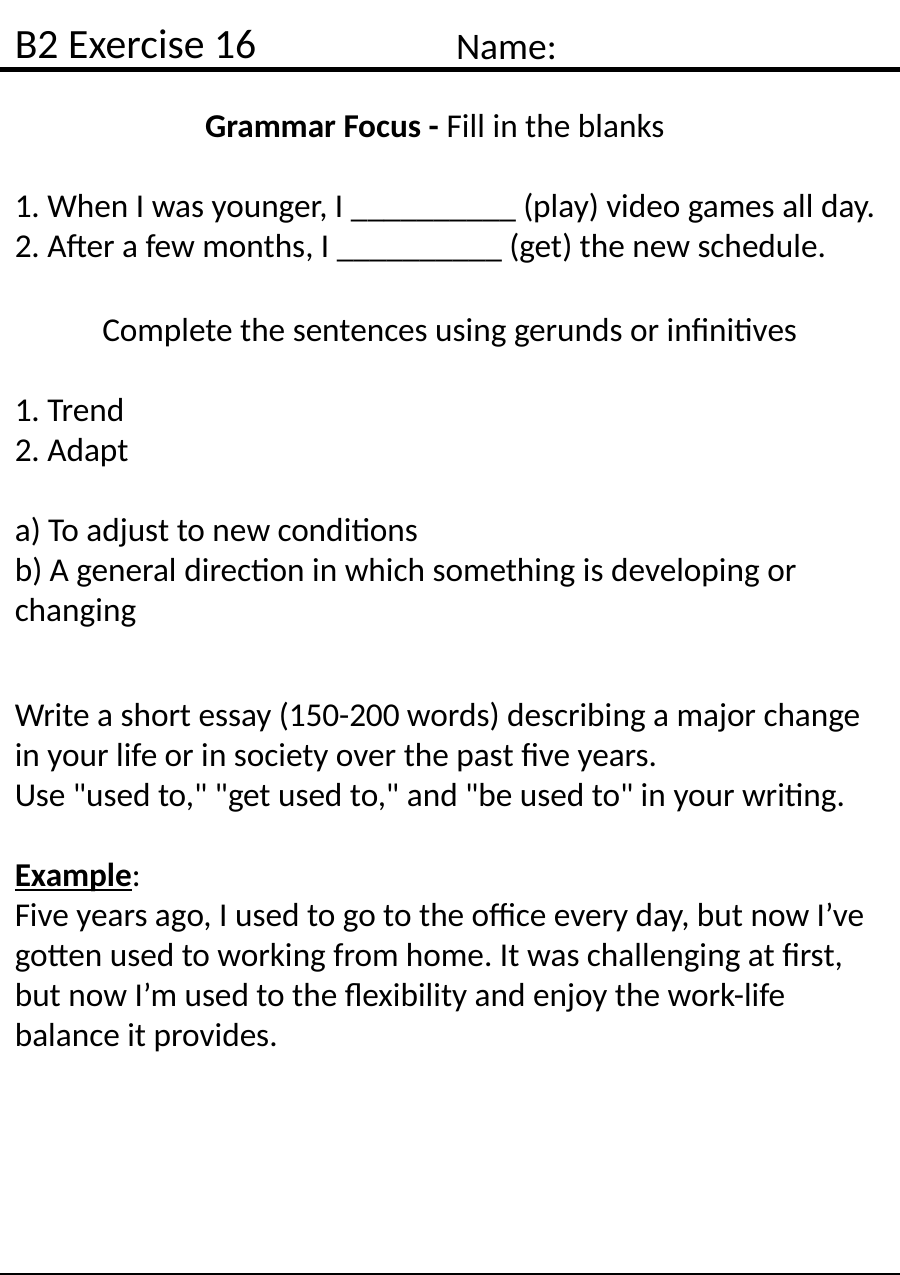

B2 Exercise 16
Name:
Grammar Focus - Fill in the blanks

1. When I was younger, I __________ (play) video games all day.
2. After a few months, I __________ (get) the new schedule.
Complete the sentences using gerunds or infinitives

1. Trend
2. Adapt

a) To adjust to new conditions
b) A general direction in which something is developing or changing
Write a short essay (150-200 words) describing a major change in your life or in society over the past five years.
Use "used to," "get used to," and "be used to" in your writing.

Example:
Five years ago, I used to go to the office every day, but now I’ve gotten used to working from home. It was challenging at first, but now I’m used to the flexibility and enjoy the work-life balance it provides.